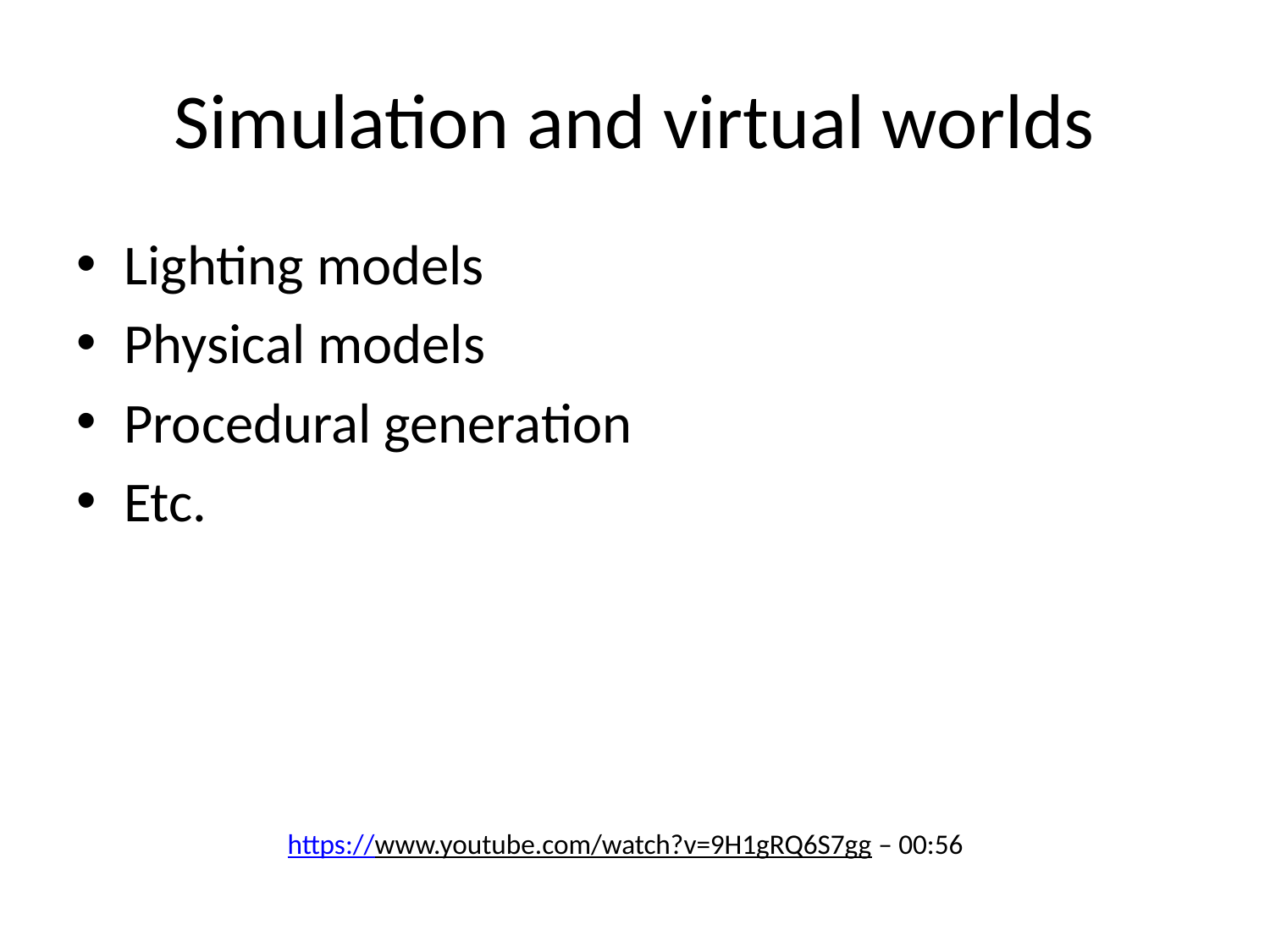

# Simulation and virtual worlds
Lighting models
Physical models
Procedural generation
Etc.

https://www.youtube.com/watch?v=9H1gRQ6S7gg – 00:56